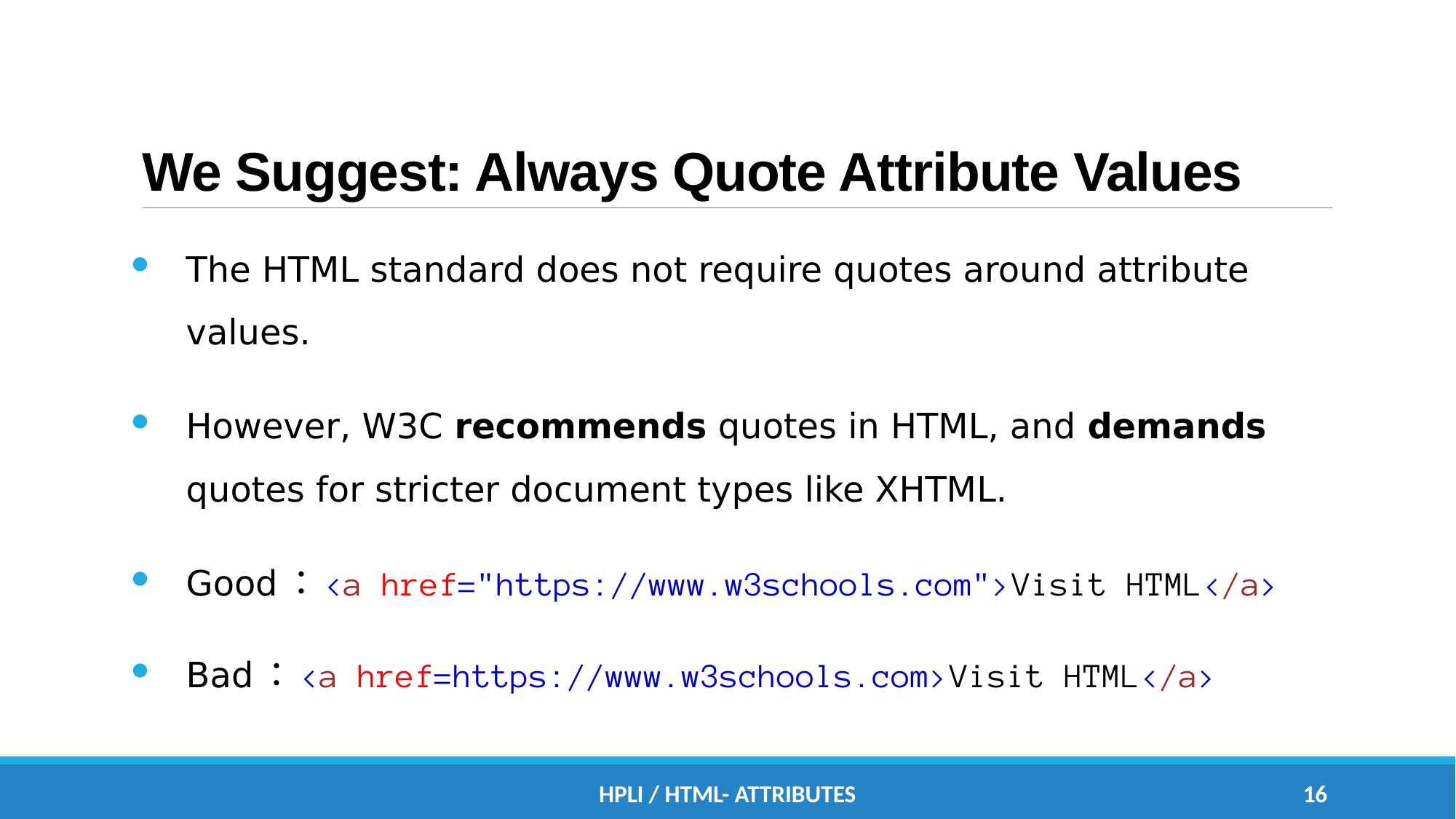

# We Suggest: Always Quote Attribute Values
The HTML standard does not require quotes around attribute values.
However, W3C recommends quotes in HTML, and demands quotes for stricter document types like XHTML.
Good：<a href="https://www.w3schools.com">Visit HTML</a>
Bad：<a href=https://www.w3schools.com>Visit HTML</a>
HPLI / HTML- Attributes
16